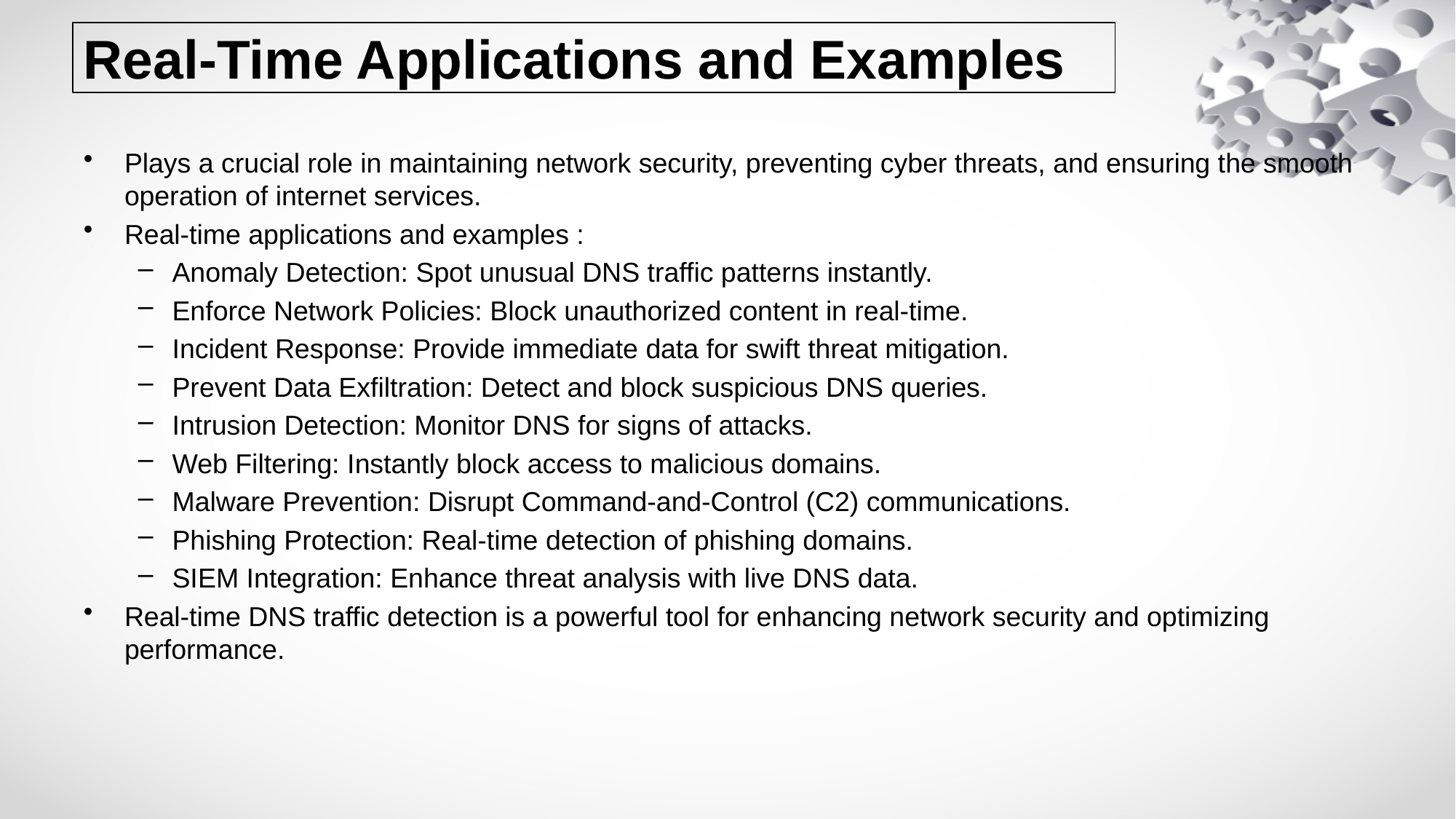

# Real-Time Applications and Examples
Plays a crucial role in maintaining network security, preventing cyber threats, and ensuring the smooth operation of internet services.
Real-time applications and examples :
Anomaly Detection: Spot unusual DNS traffic patterns instantly.
Enforce Network Policies: Block unauthorized content in real-time.
Incident Response: Provide immediate data for swift threat mitigation.
Prevent Data Exfiltration: Detect and block suspicious DNS queries.
Intrusion Detection: Monitor DNS for signs of attacks.
Web Filtering: Instantly block access to malicious domains.
Malware Prevention: Disrupt Command-and-Control (C2) communications.
Phishing Protection: Real-time detection of phishing domains.
SIEM Integration: Enhance threat analysis with live DNS data.
Real-time DNS traffic detection is a powerful tool for enhancing network security and optimizing performance.